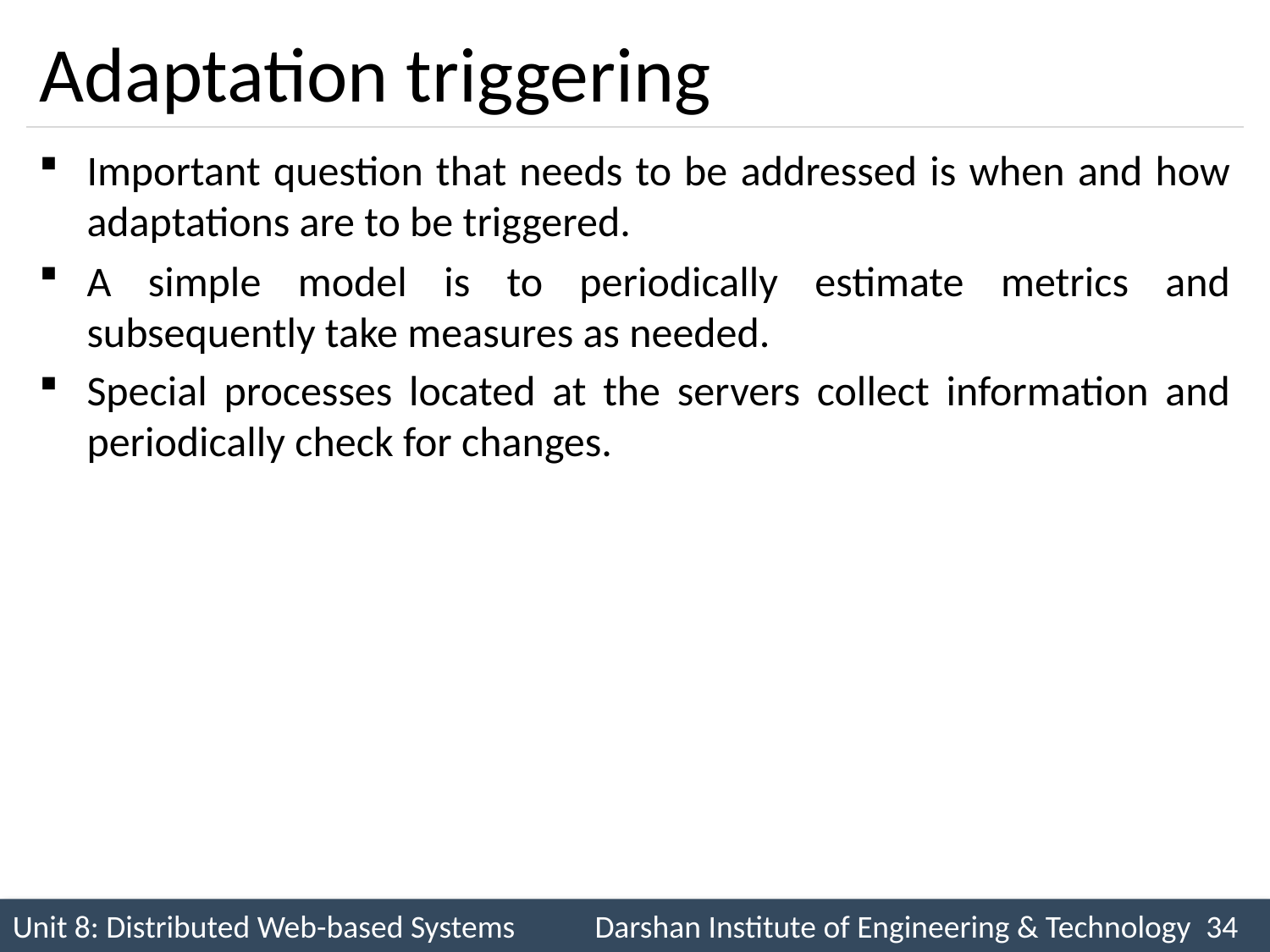

# Adaptation triggering
Important question that needs to be addressed is when and how adaptations are to be triggered.
A simple model is to periodically estimate metrics and subsequently take measures as needed.
Special processes located at the servers collect information and periodically check for changes.